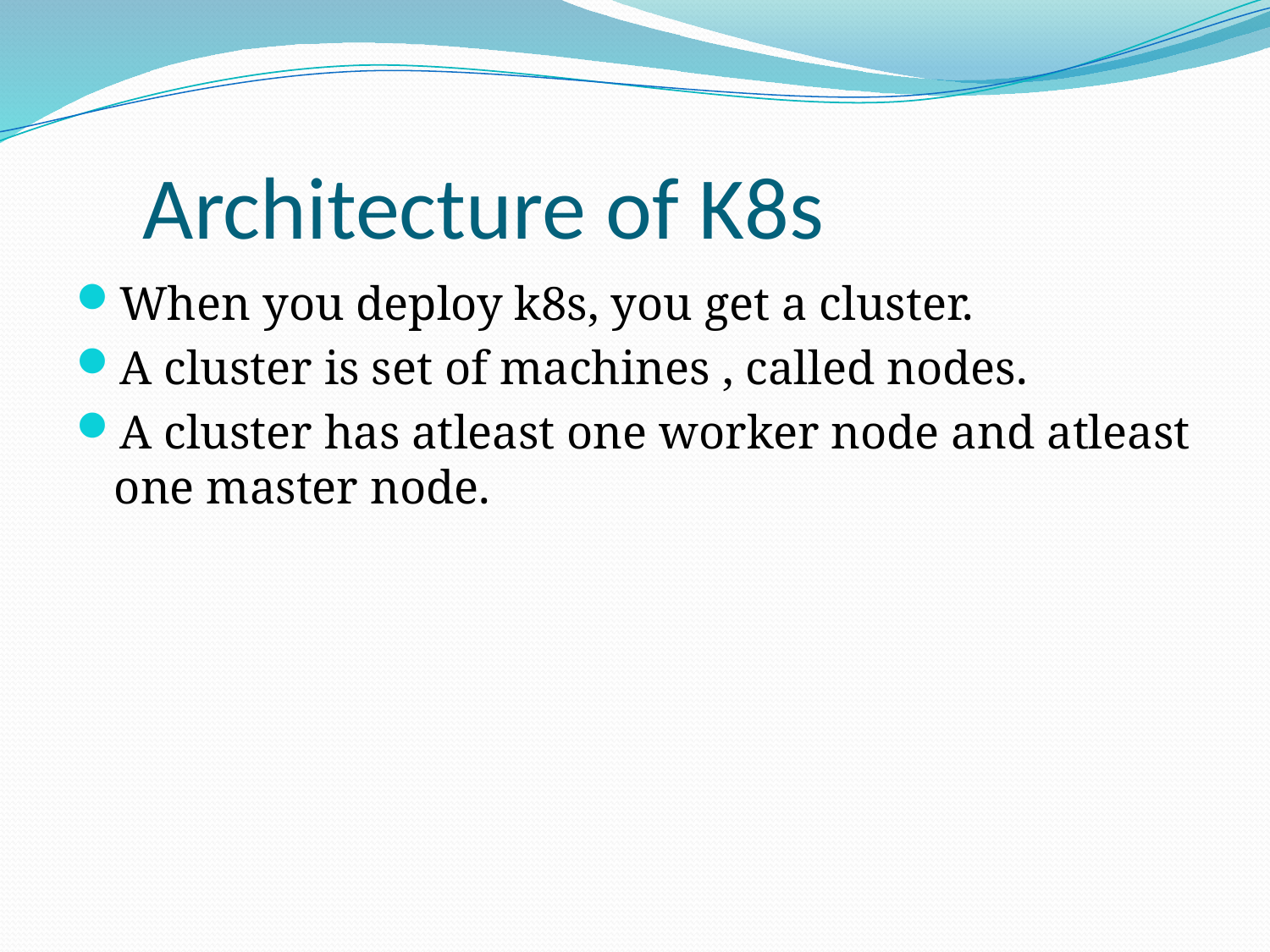

# Architecture of K8s
When you deploy k8s, you get a cluster.
A cluster is set of machines , called nodes.
A cluster has atleast one worker node and atleast one master node.